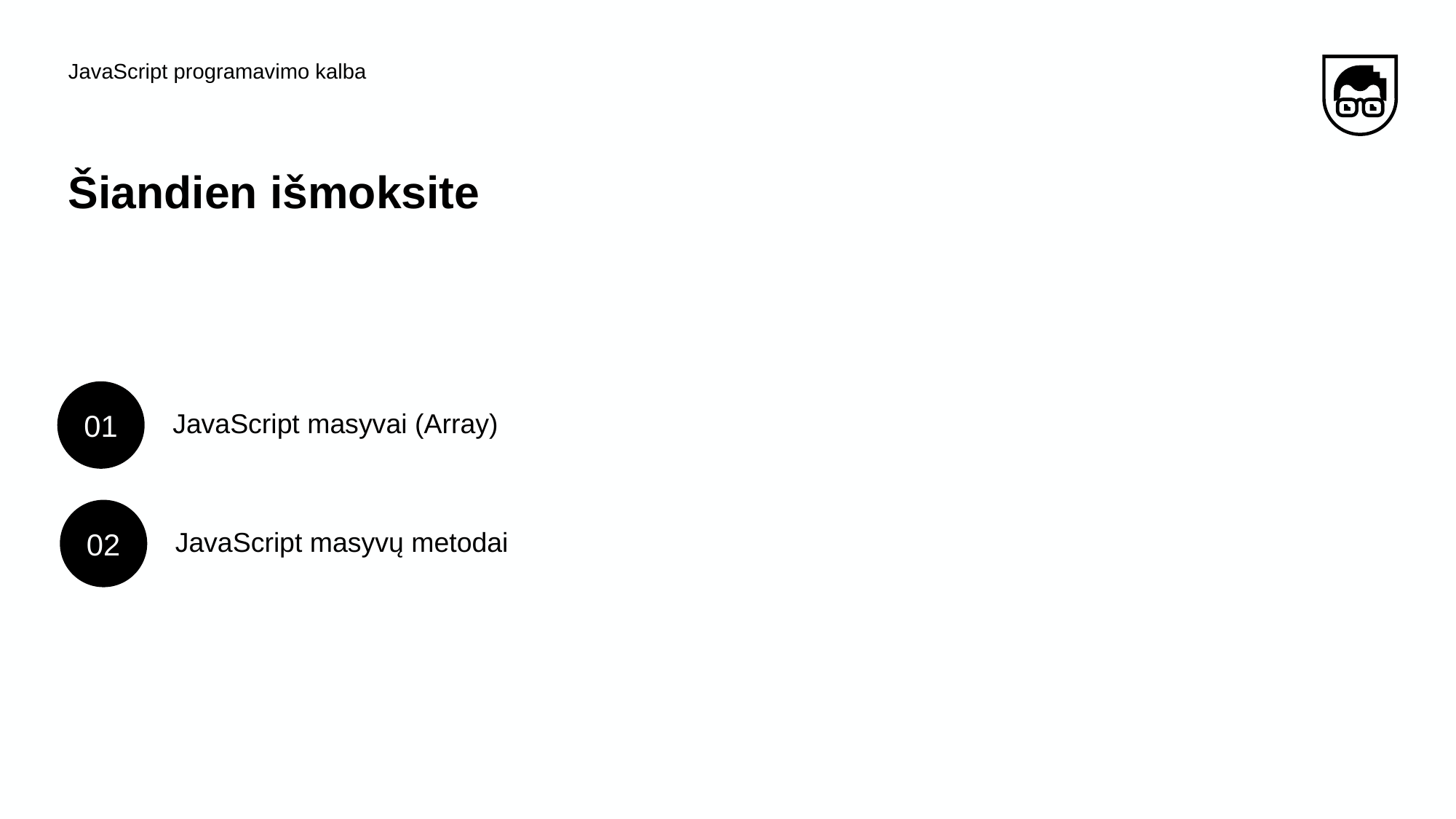

JavaScript programavimo kalba
# Šiandien išmoksite
01
JavaScript masyvai​ (Array)
02
JavaScript masyvų ​metodai